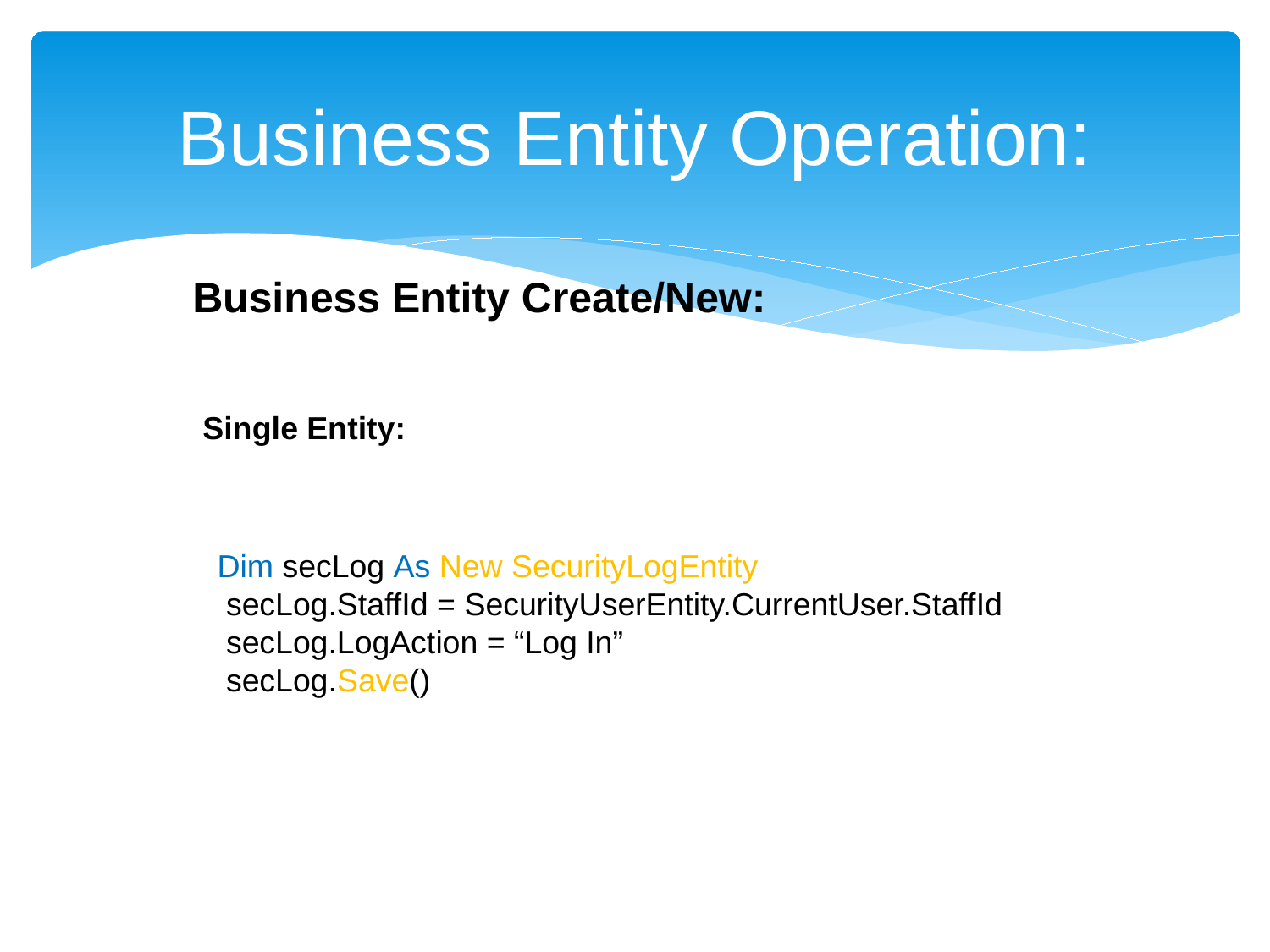

# Business Entity Operation:
Business Entity Create/New:
Single Entity:
       Dim secLog As New SecurityLogEntity
        secLog.StaffId = SecurityUserEntity.CurrentUser.StaffId
        secLog.LogAction = “Log In”
        secLog.Save()